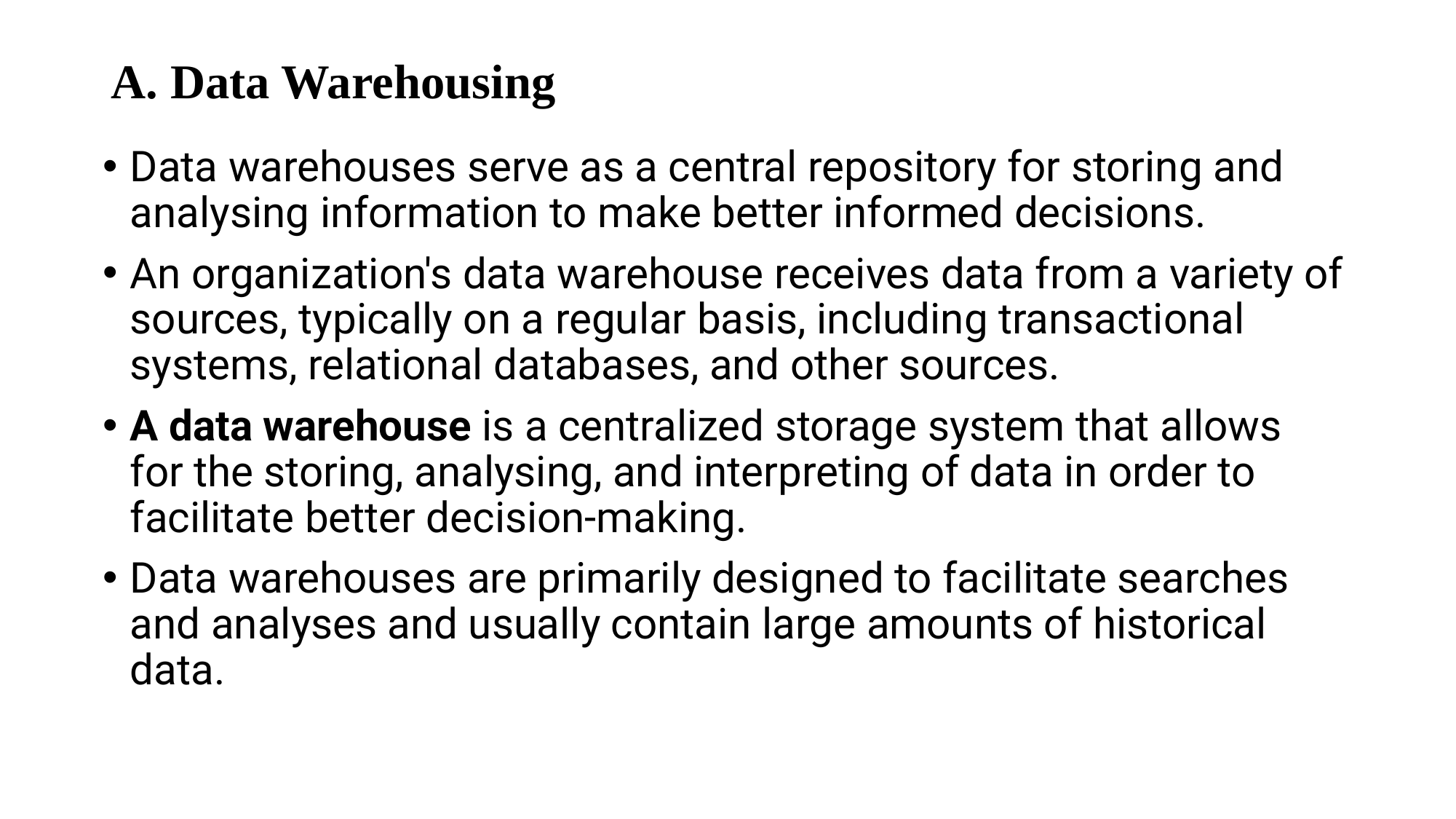

# A. Data Warehousing
Data warehouses serve as a central repository for storing and analysing information to make better informed decisions.
An organization's data warehouse receives data from a variety of sources, typically on a regular basis, including transactional systems, relational databases, and other sources.
A data warehouse is a centralized storage system that allows for the storing, analysing, and interpreting of data in order to facilitate better decision-making.
Data warehouses are primarily designed to facilitate searches and analyses and usually contain large amounts of historical data.